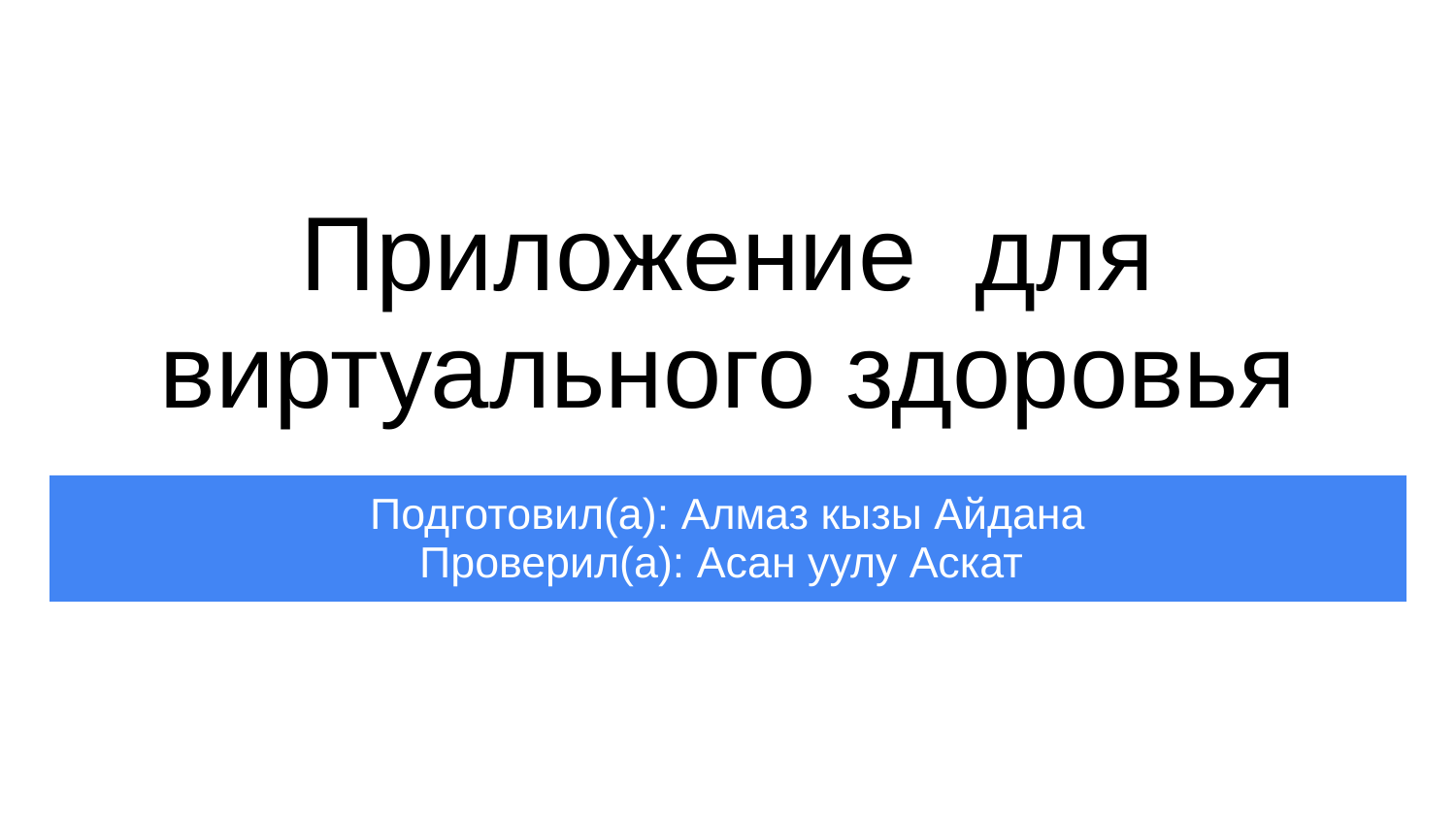

# Приложение  для виртуального здоровья
Подготовил(а): Алмаз кызы Айдана
Проверил(а): Асан уулу Аскат